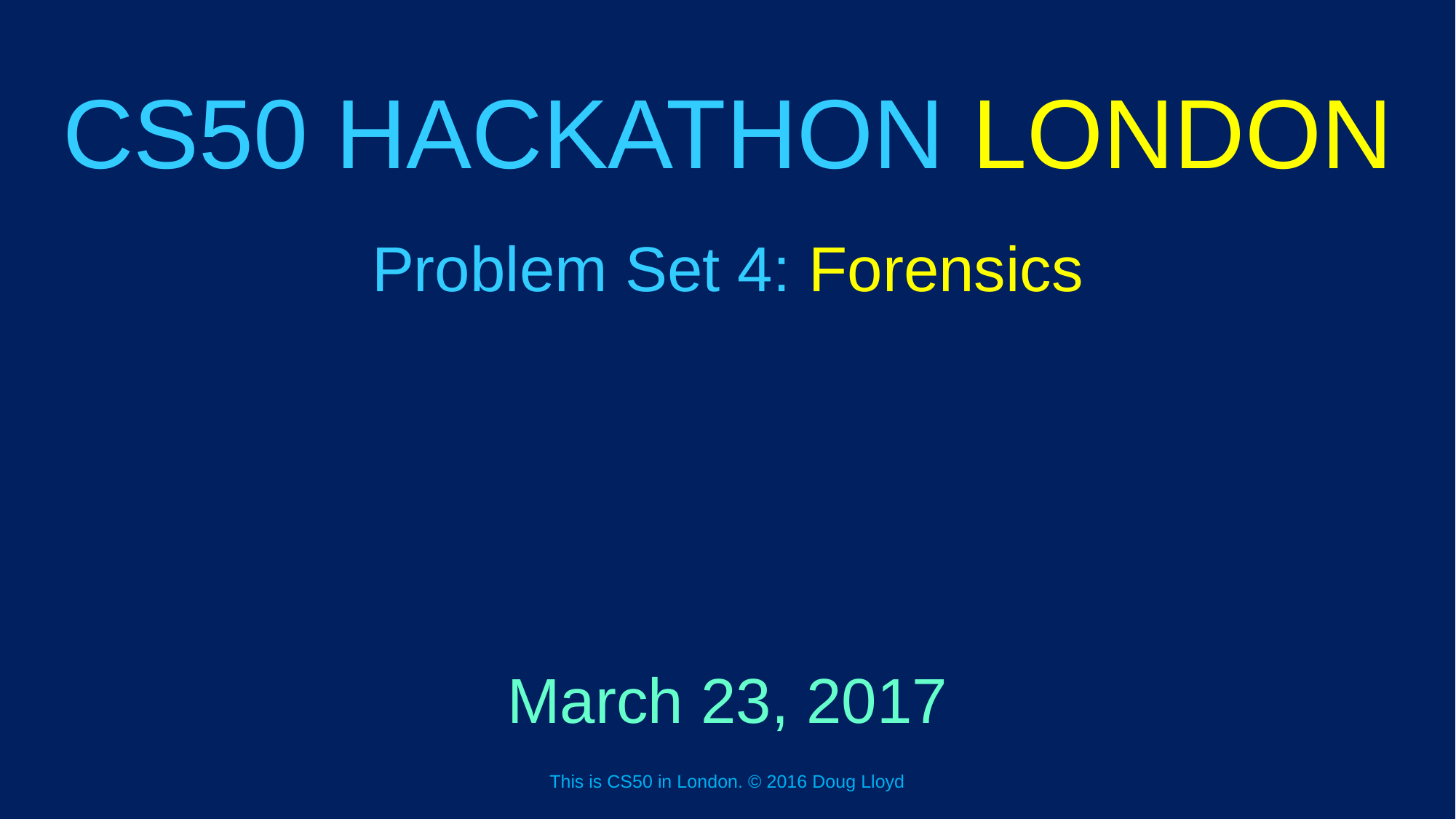

# CS50 HACKATHON LONDON
Problem Set 4: Forensics

March 23, 2017

This is CS50 in London. © 2016 Doug Lloyd